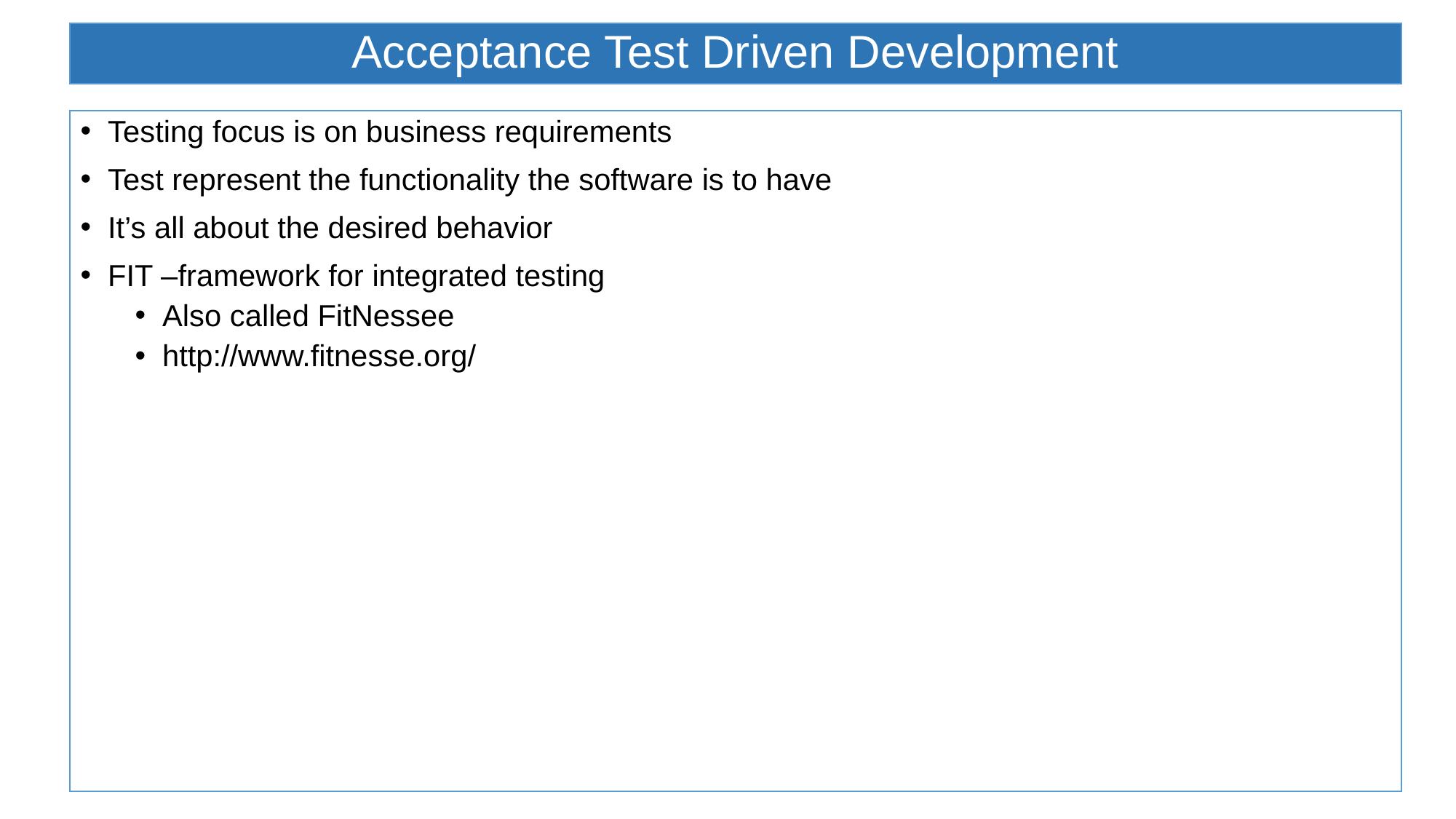

# Acceptance Test Driven Development
Testing focus is on business requirements
Test represent the functionality the software is to have
It’s all about the desired behavior
FIT –framework for integrated testing
Also called FitNessee
http://www.fitnesse.org/